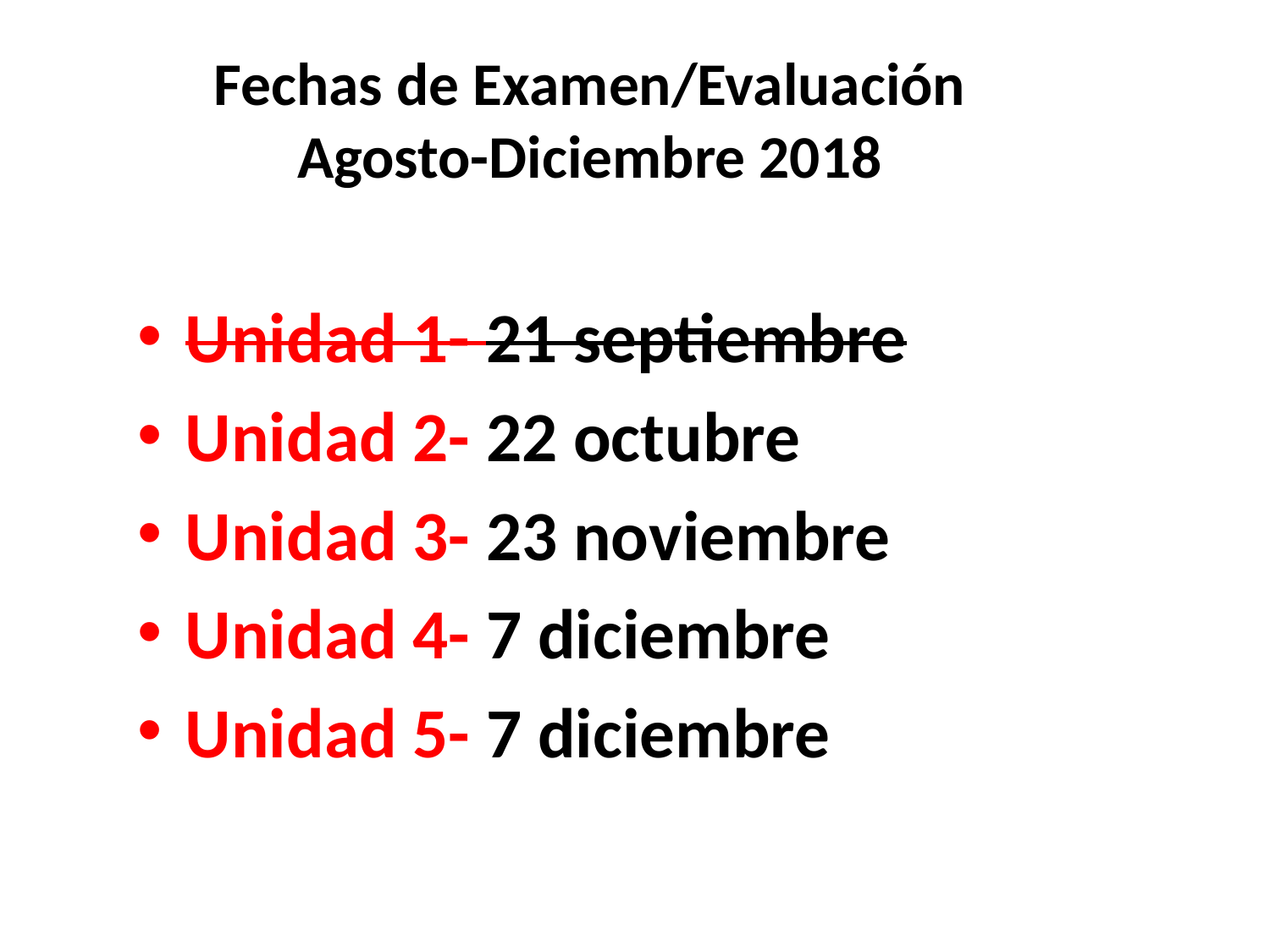

# Fechas de Examen/Evaluación Agosto-Diciembre 2018
Unidad 1- 21 septiembre
Unidad 2- 22 octubre
Unidad 3- 23 noviembre
Unidad 4- 7 diciembre
Unidad 5- 7 diciembre